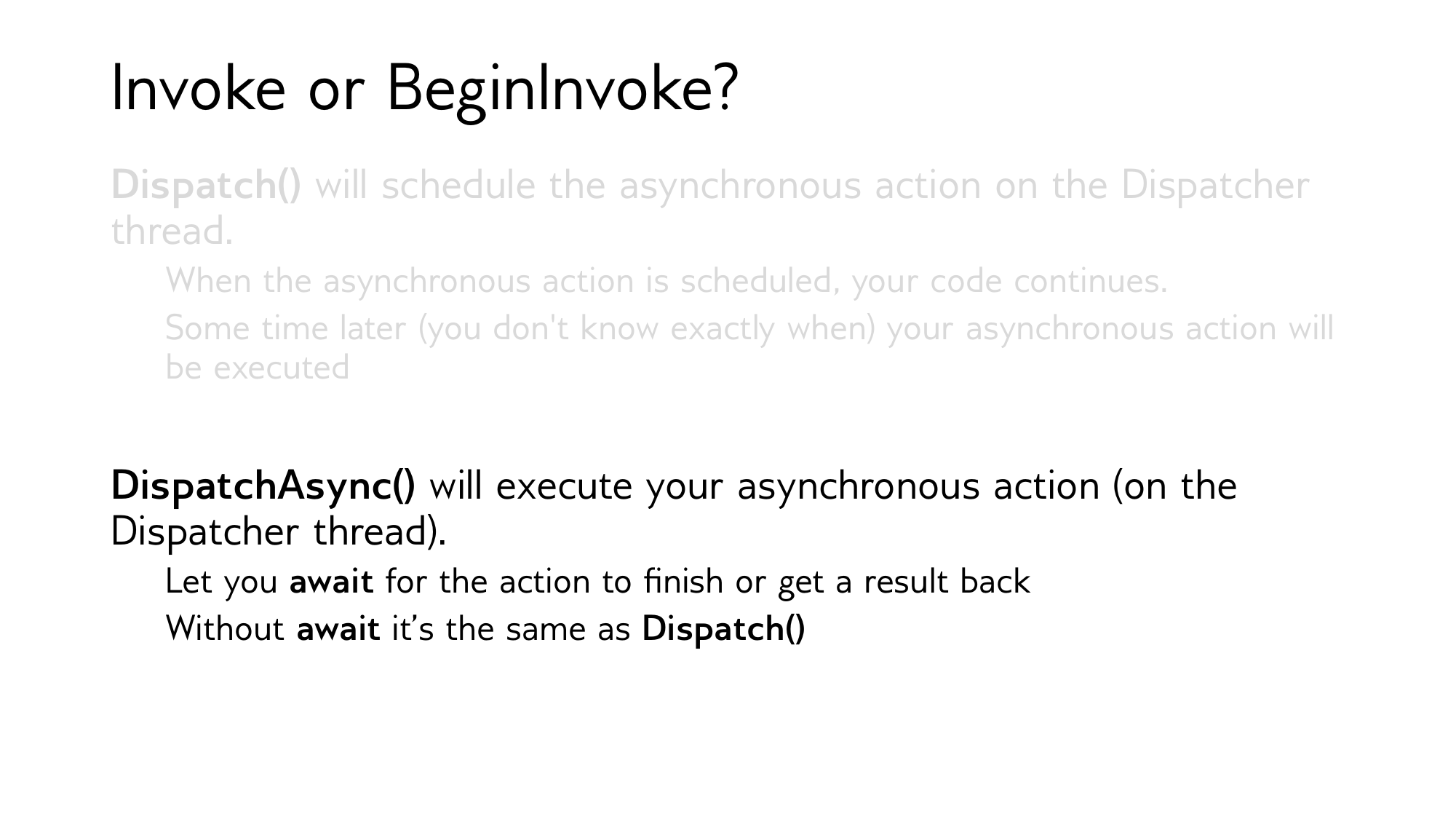

# Invoke or BeginInvoke?
Dispatch() will schedule the asynchronous action on the Dispatcher thread.
When the asynchronous action is scheduled, your code continues.
Some time later (you don't know exactly when) your asynchronous action will be executed

DispatchAsync() will execute your asynchronous action (on the Dispatcher thread).
Let you await for the action to finish or get a result back
Without await it’s the same as Dispatch()